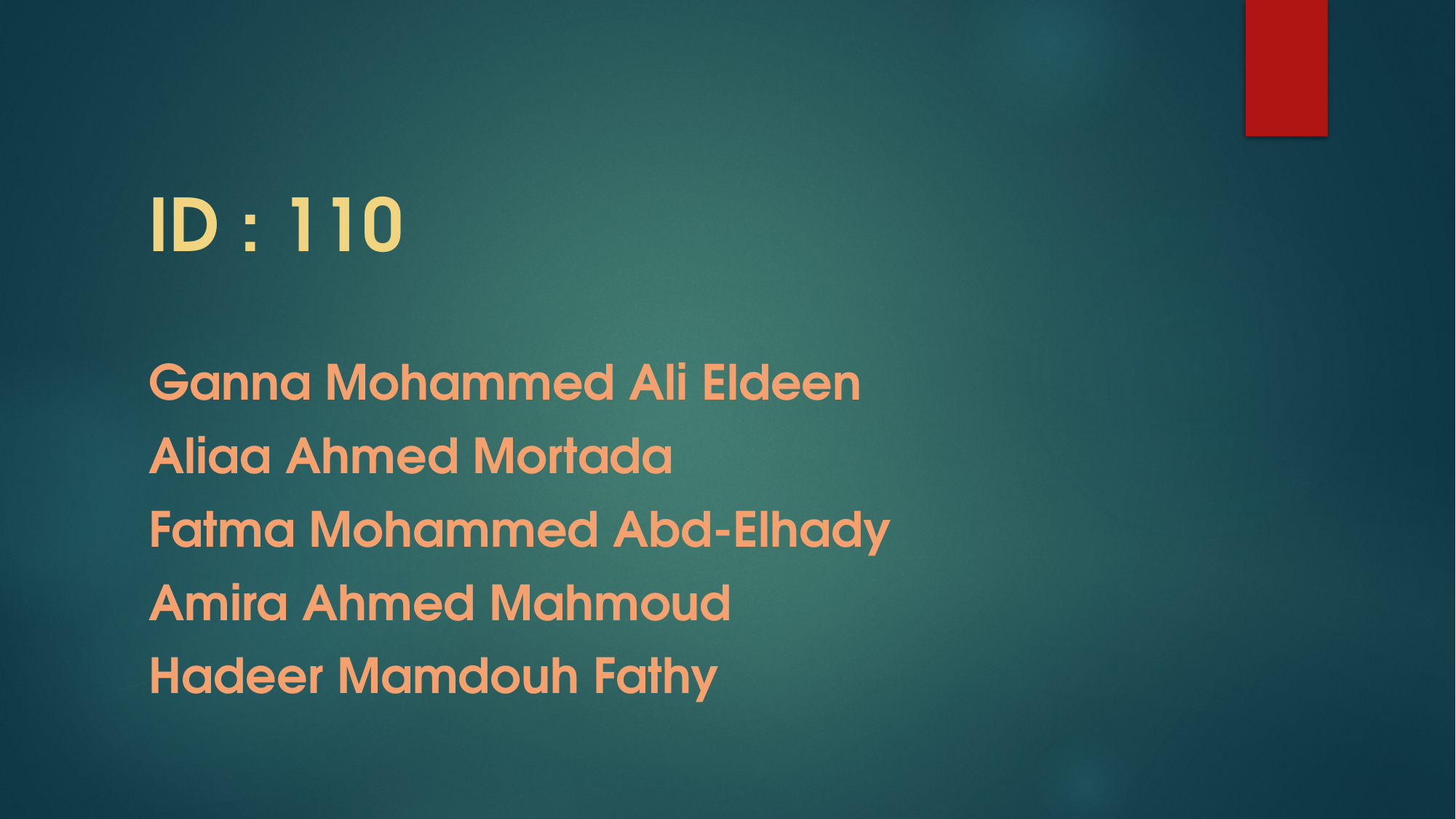

# ID : 110
Ganna Mohammed Ali Eldeen
Aliaa Ahmed Mortada
Fatma Mohammed Abd-Elhady
Amira Ahmed Mahmoud
Hadeer Mamdouh Fathy